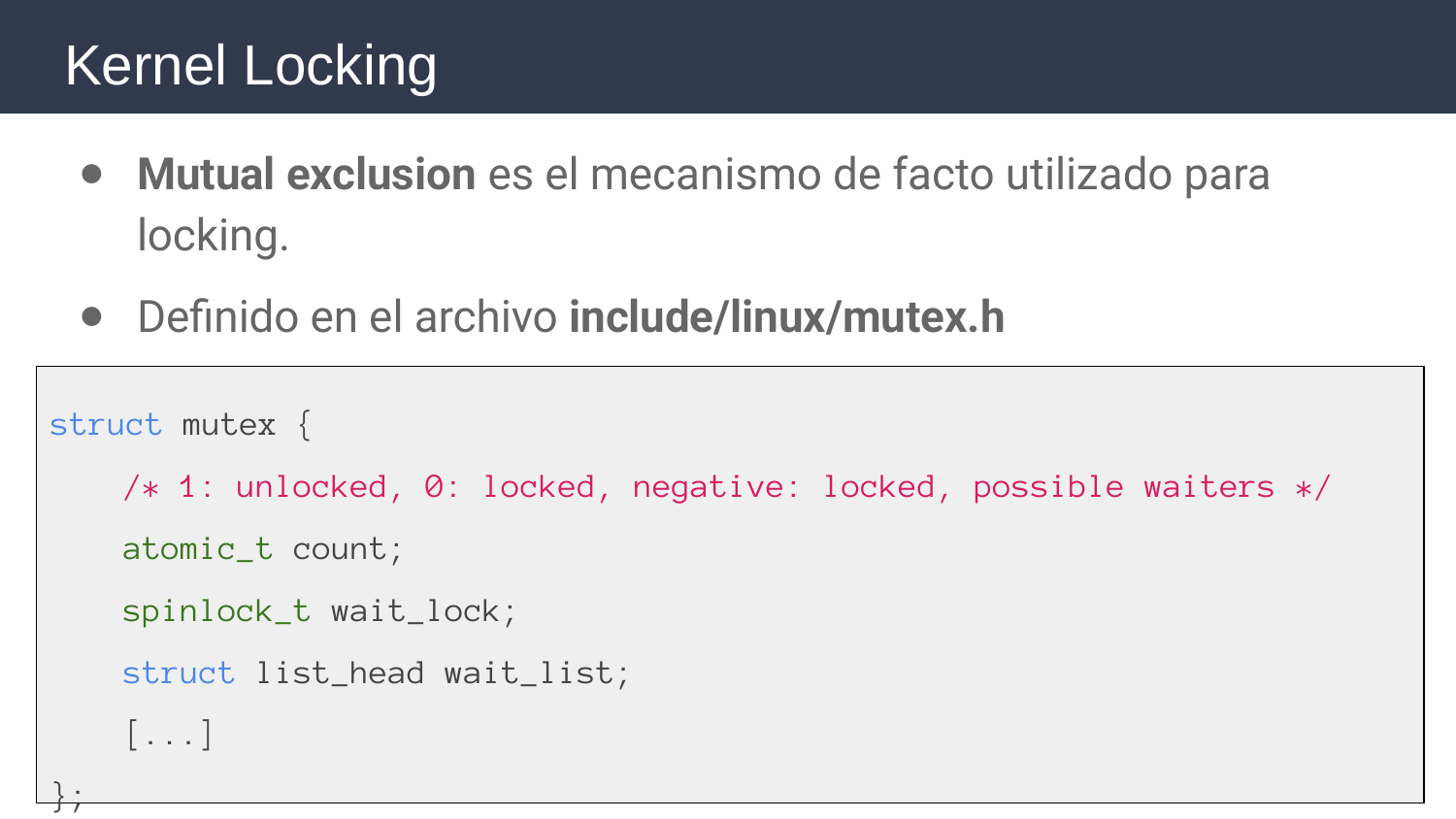

# Kernel Locking

Mutual exclusion es el mecanismo de facto utilizado para locking.
Definido en el archivo include/linux/mutex.h
struct mutex {
/* 1: unlocked, 0: locked, negative: locked, possible waiters */
atomic_t count;
spinlock_t wait_lock;
struct list_head wait_list;
[...]
};